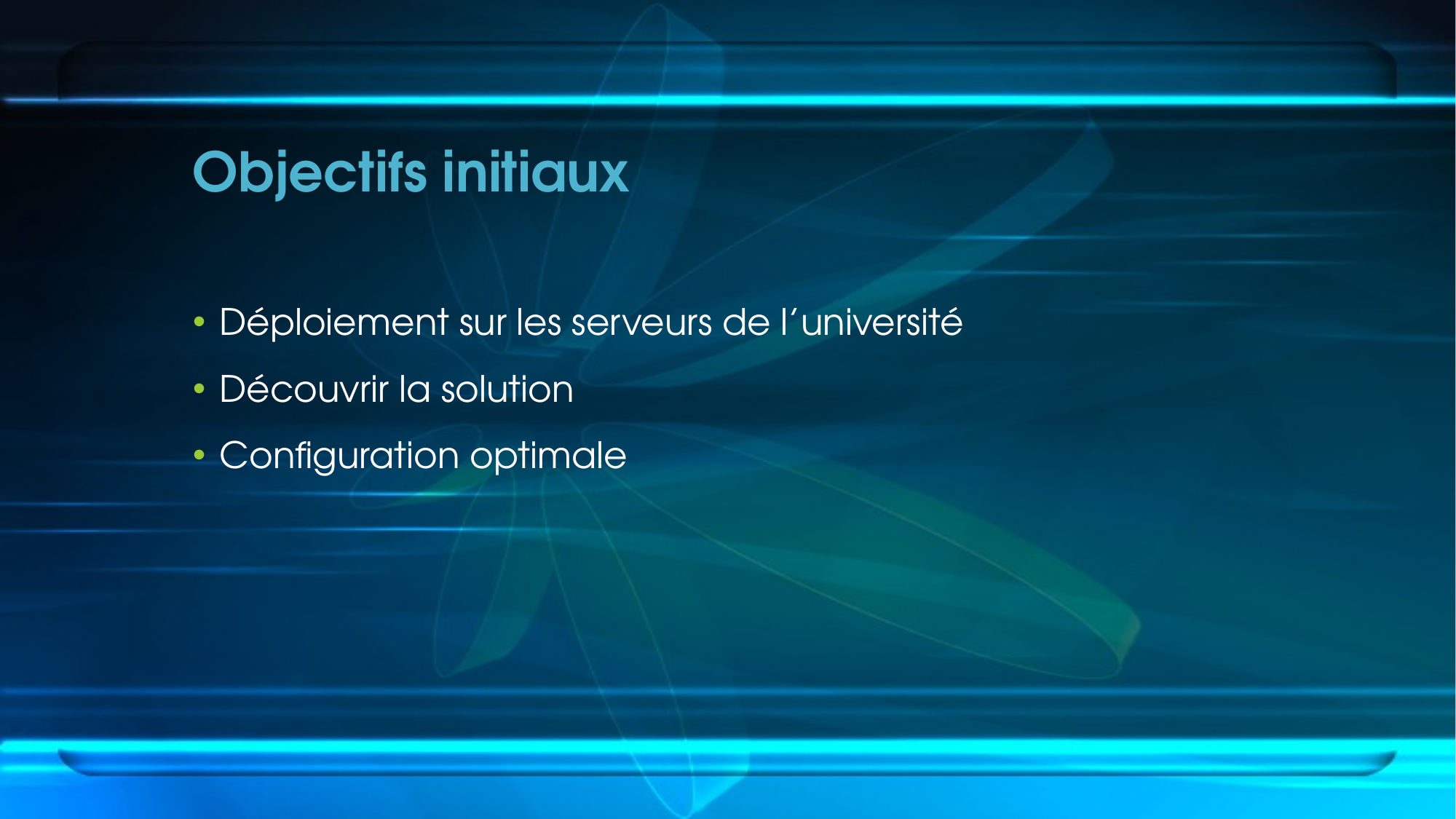

# Objectifs initiaux

Déploiement sur les serveurs de l’université
Découvrir la solution
Configuration optimale